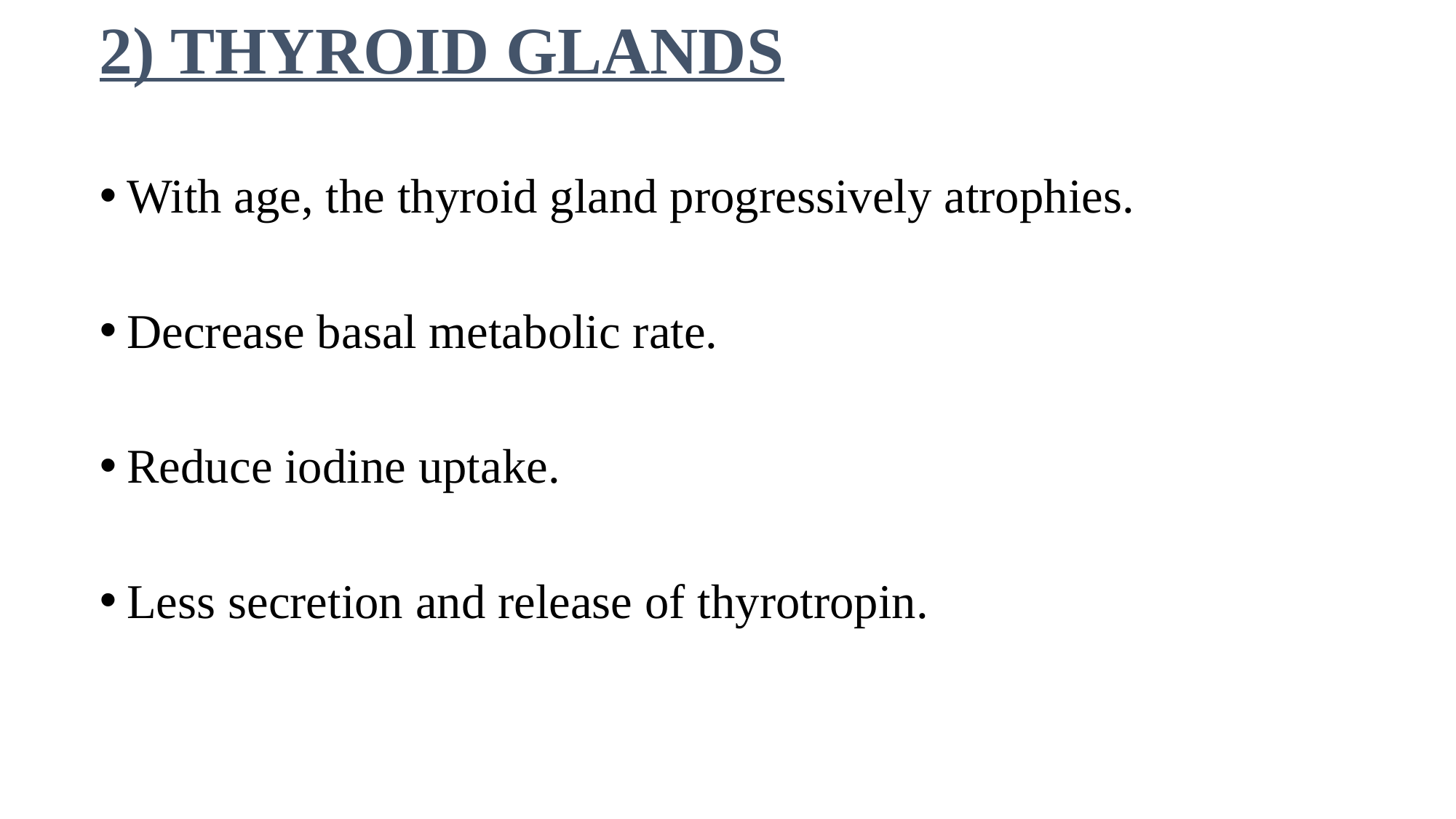

2) THYROID GLANDS

With age, the thyroid gland progressively atrophies.

Decrease basal metabolic rate.

Reduce iodine uptake.

Less secretion and release of thyrotropin.